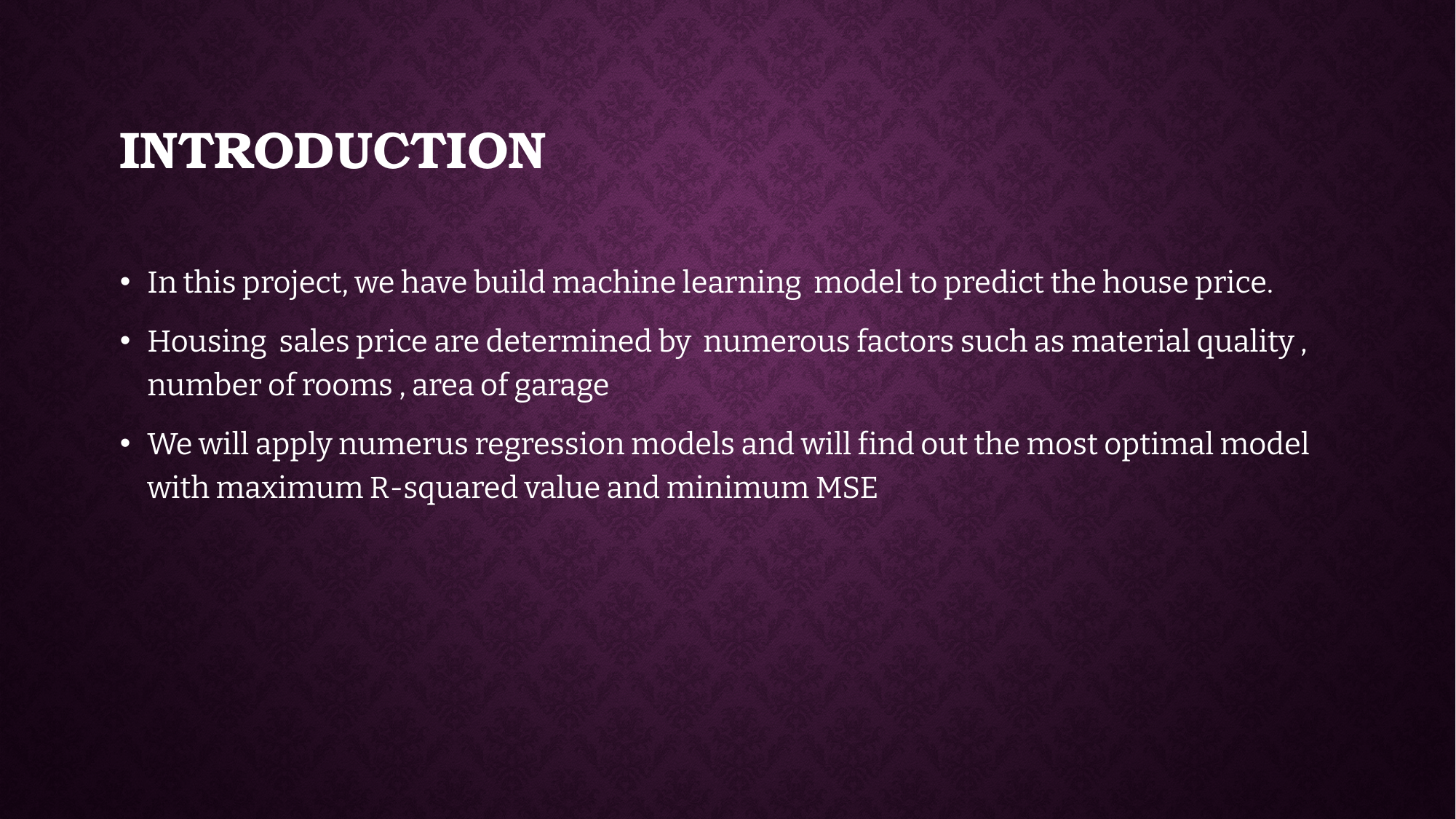

# introduction
In this project, we have build machine learning  model to predict the house price.
Housing  sales price are determined by  numerous factors such as material quality , number of rooms , area of garage
We will apply numerus regression models and will find out the most optimal model with maximum R-squared value and minimum MSE